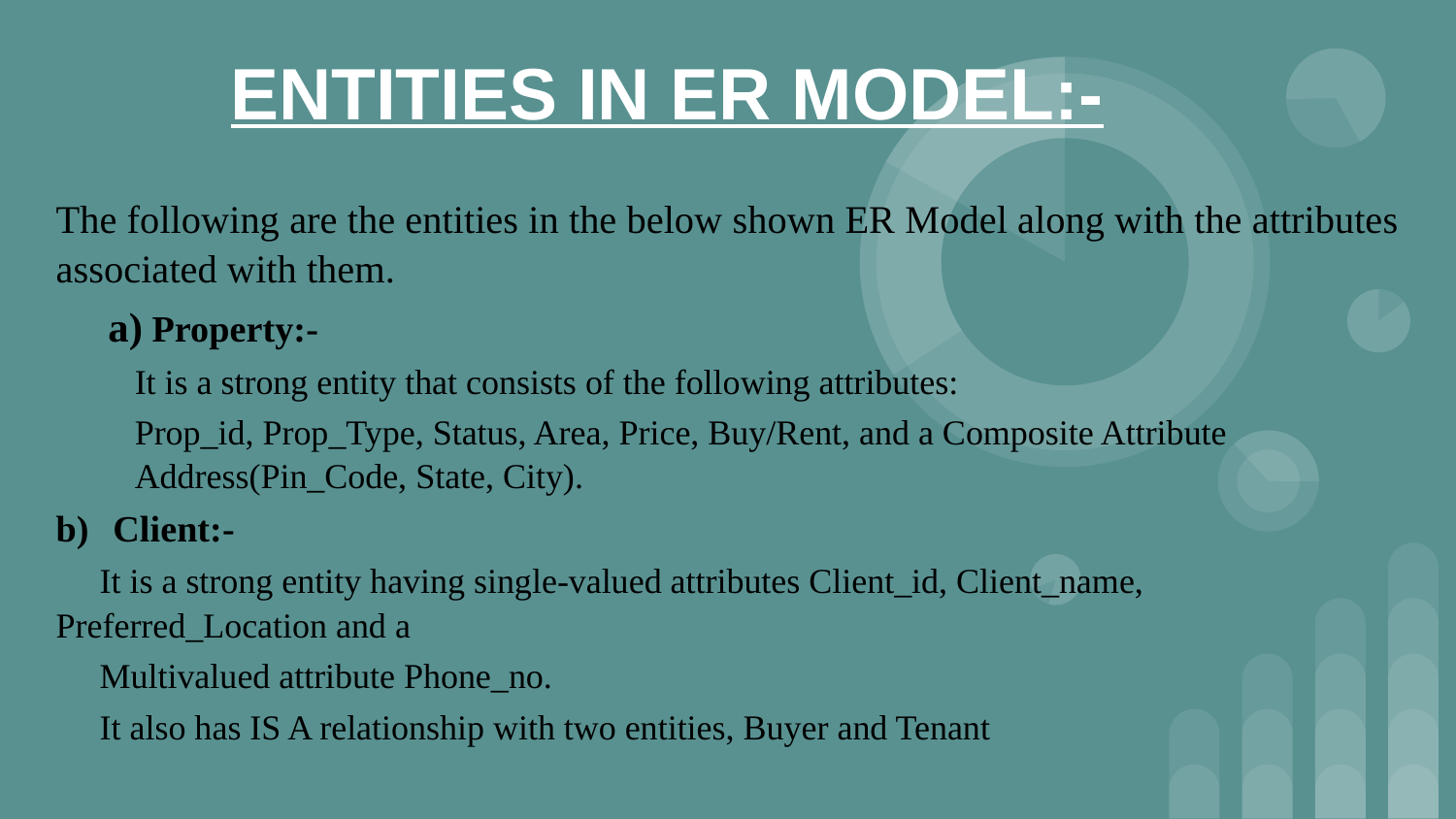

# ENTITIES IN ER MODEL:-
The following are the entities in the below shown ER Model along with the attributes associated with them.
     a) Property:-
It is a strong entity that consists of the following attributes:
Prop_id, Prop_Type, Status, Area, Price, Buy/Rent, and a Composite Attribute Address(Pin_Code, State, City).
b)   Client:-
     It is a strong entity having single-valued attributes Client_id, Client_name, Preferred_Location and a
     Multivalued attribute Phone_no.
     It also has IS A relationship with two entities, Buyer and Tenant